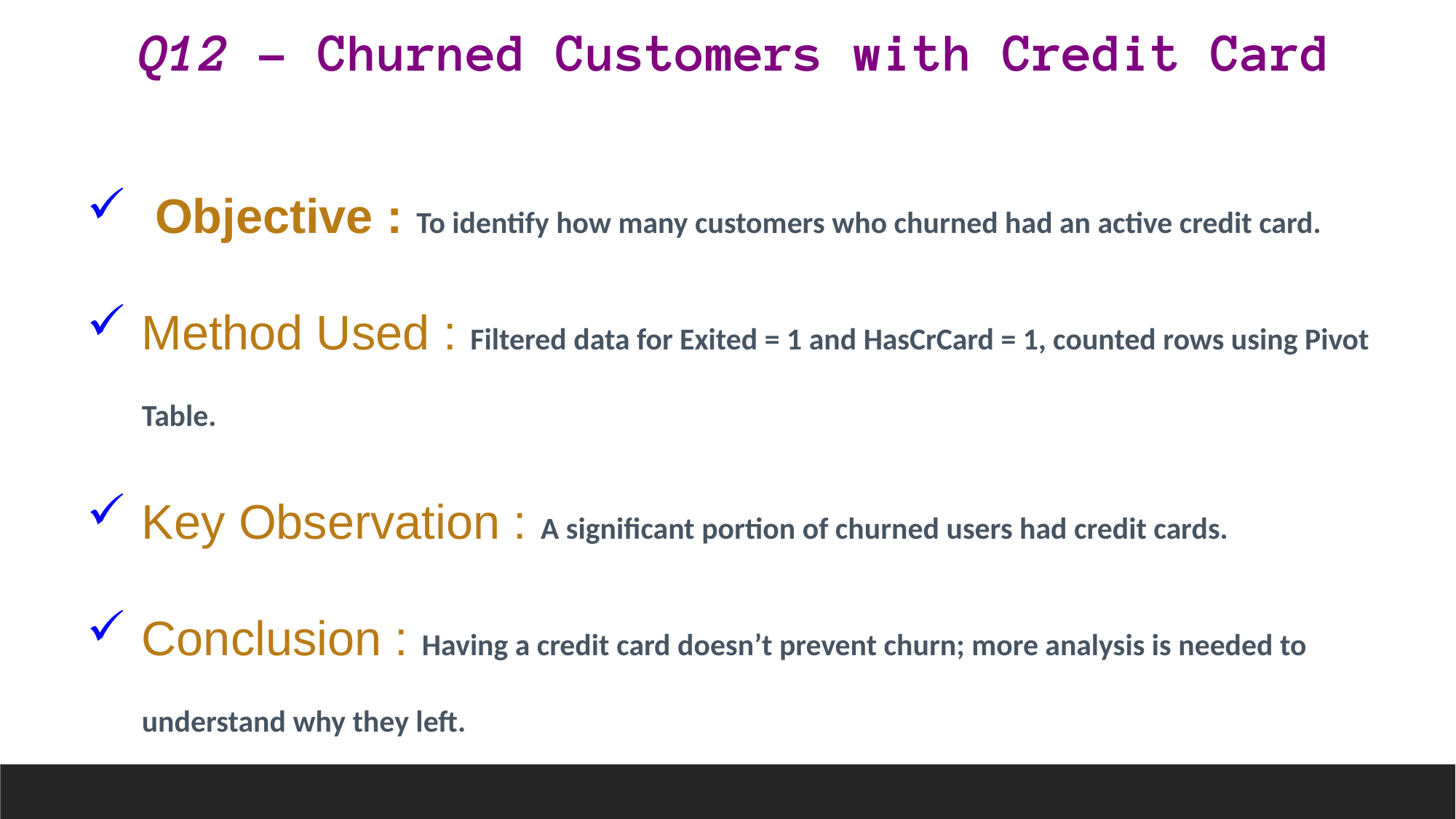

Q12 - Churned Customers with Credit Card
 Objective : To identify how many customers who churned had an active credit card.
Method Used : Filtered data for Exited = 1 and HasCrCard = 1, counted rows using Pivot Table.
Key Observation : A significant portion of churned users had credit cards.
Conclusion : Having a credit card doesn’t prevent churn; more analysis is needed to understand why they left.